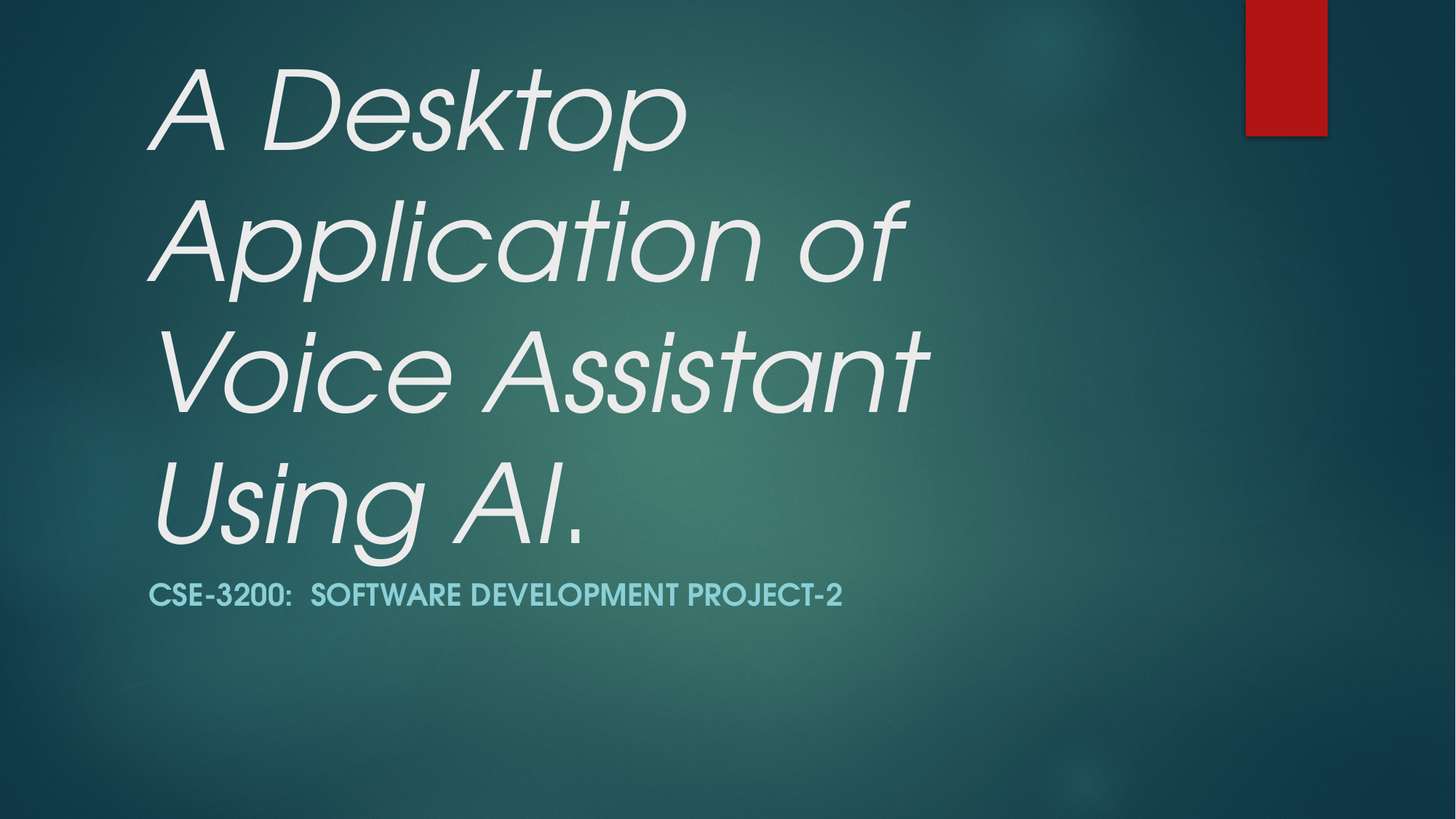

# A Desktop Application of Voice Assistant Using AI.
CSE-3200:  Software Development Project-2